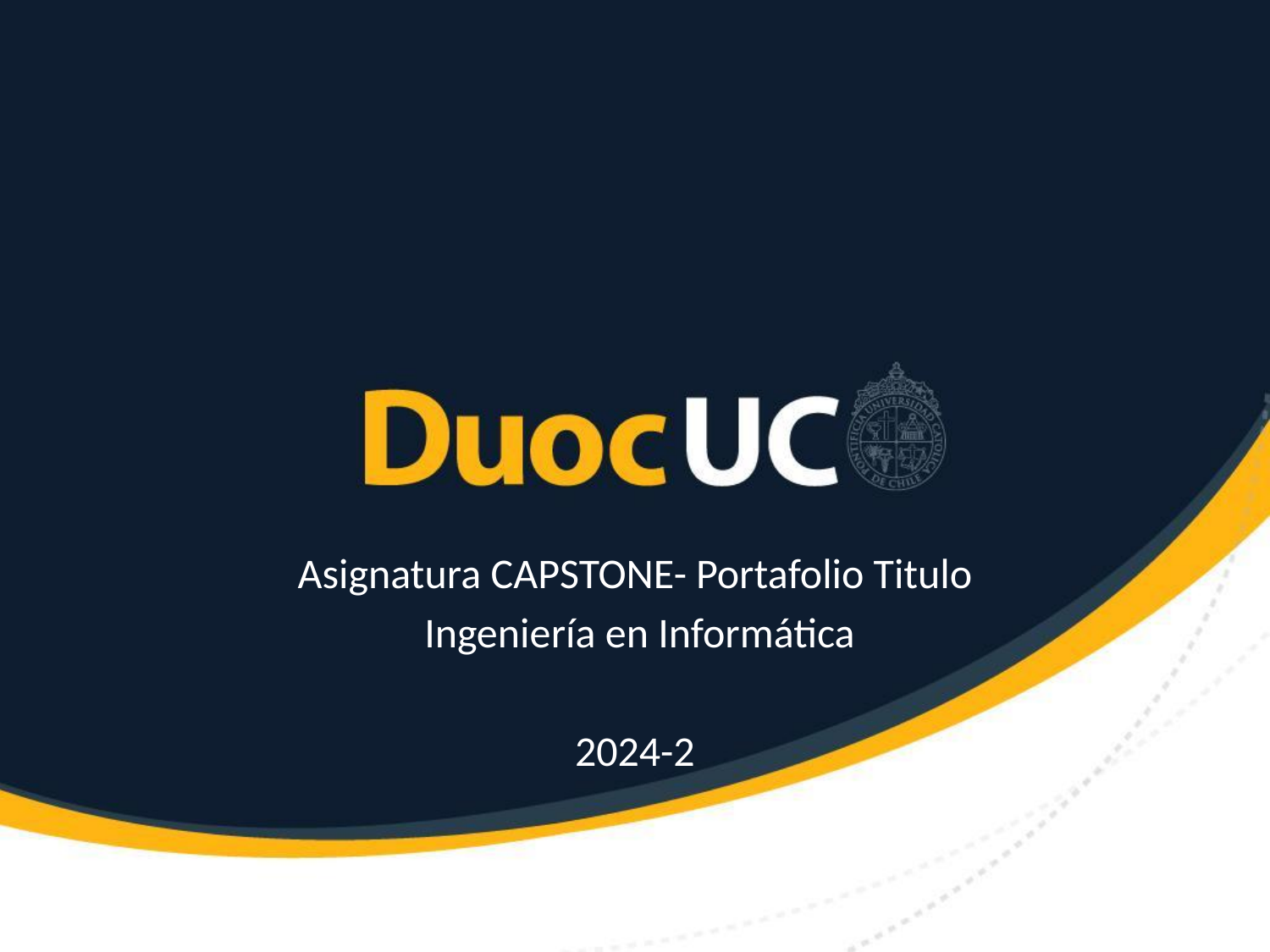

Asignatura CAPSTONE- Portafolio Titulo
 Ingeniería en Informática

2024-2